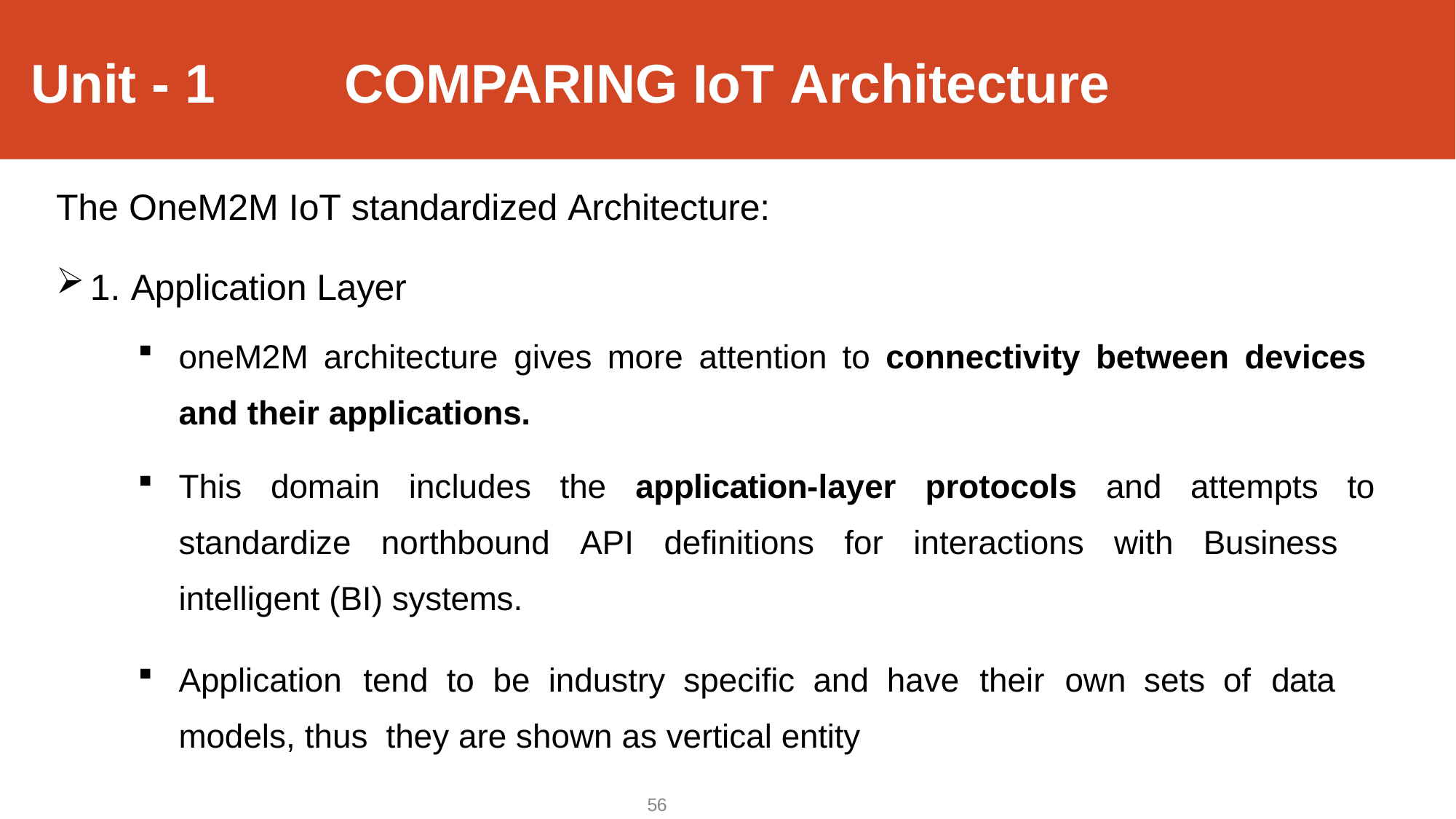

# Unit - 1	COMPARING IoT Architecture
The OneM2M IoT standardized Architecture:
1. Application Layer
oneM2M architecture gives more attention to connectivity between devices 	and their applications.
This  domain  includes  the  application-layer  protocols  and  attempts  to 	standardize  northbound  API  definitions  for  interactions  with  Business 	intelligent (BI) systems.
Application  tend to be industry specific and have  their  own sets of  data 	models, thus  they are shown as vertical entity
	56